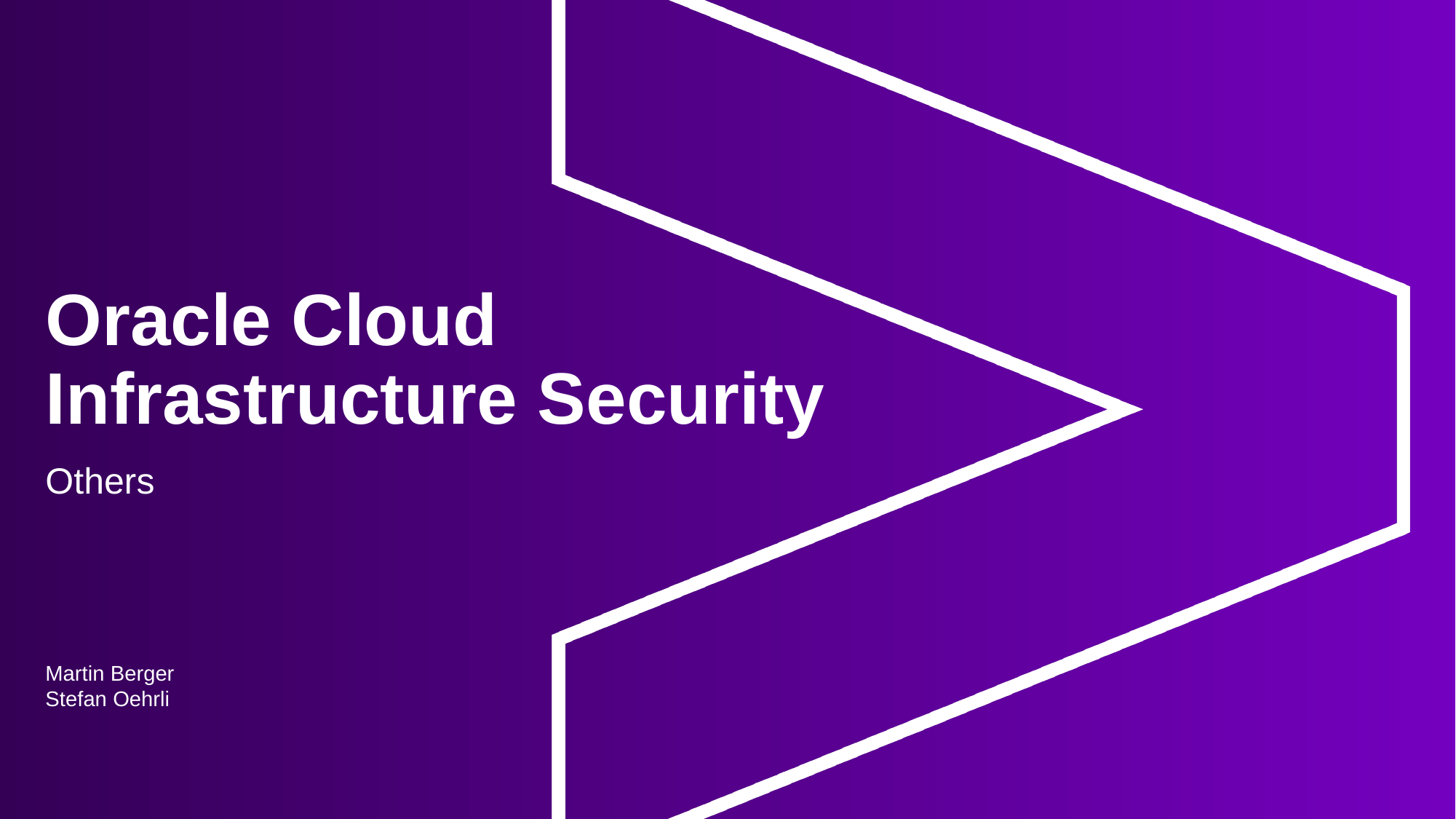

# Oracle Cloud Infrastructure Security
Others
Martin Berger
Stefan Oehrli